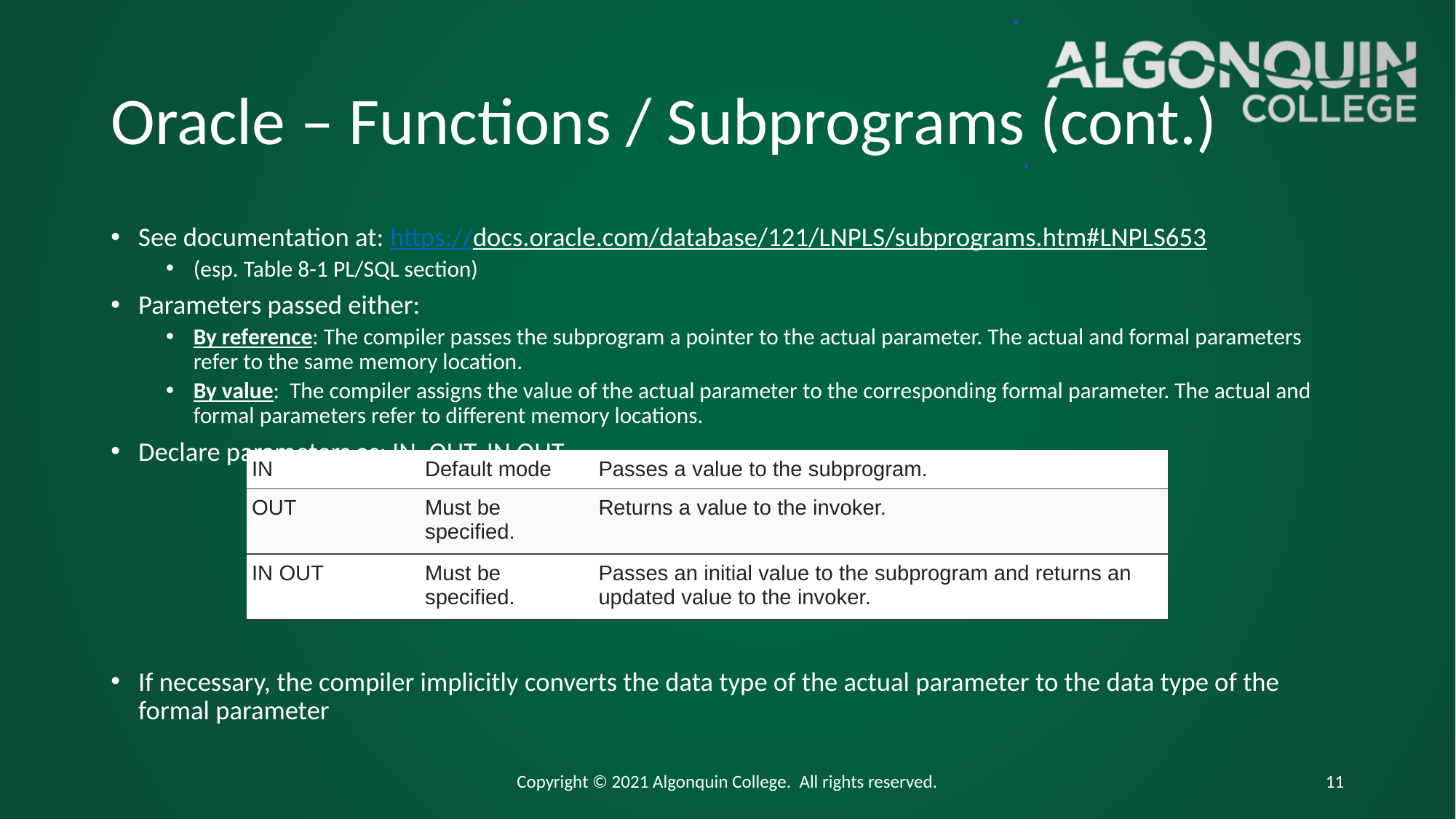

# Oracle – Functions / Subprograms (cont.)
See documentation at: https://docs.oracle.com/database/121/LNPLS/subprograms.htm#LNPLS653
(esp. Table 8-1 PL/SQL section)
Parameters passed either:
By reference: The compiler passes the subprogram a pointer to the actual parameter. The actual and formal parameters refer to the same memory location.
By value:  The compiler assigns the value of the actual parameter to the corresponding formal parameter. The actual and formal parameters refer to different memory locations.
Declare parameters as: IN, OUT, IN OUT

If necessary, the compiler implicitly converts the data type of the actual parameter to the data type of the formal parameter

| IN | Default mode | Passes a value to the subprogram. |
| --- | --- | --- |
| OUT | Must be specified. | Returns a value to the invoker. |
| IN OUT | Must be specified. | Passes an initial value to the subprogram and returns an updated value to the invoker. |
Copyright © 2021 Algonquin College.  All rights reserved.
11